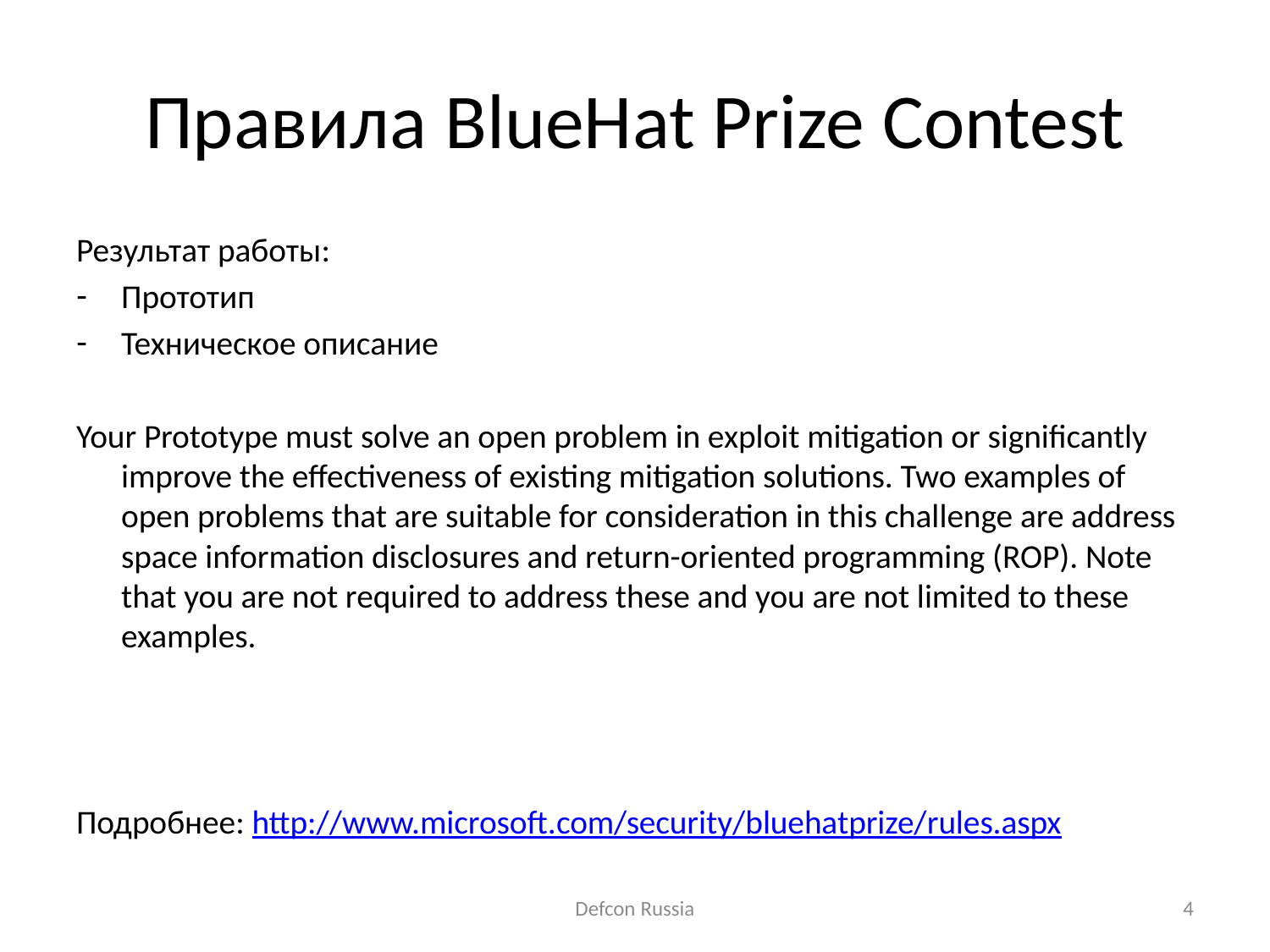

# Правила BlueHat Prize Contest
Результат работы:
Прототип
Техническое описание

Your Prototype must solve an open problem in exploit mitigation or significantly improve the effectiveness of existing mitigation solutions. Two examples of open problems that are suitable for consideration in this challenge are address space information disclosures and return-oriented programming (ROP). Note that you are not required to address these and you are not limited to these examples.

Подробнее: http://www.microsoft.com/security/bluehatprize/rules.aspx

Defcon Russia
4